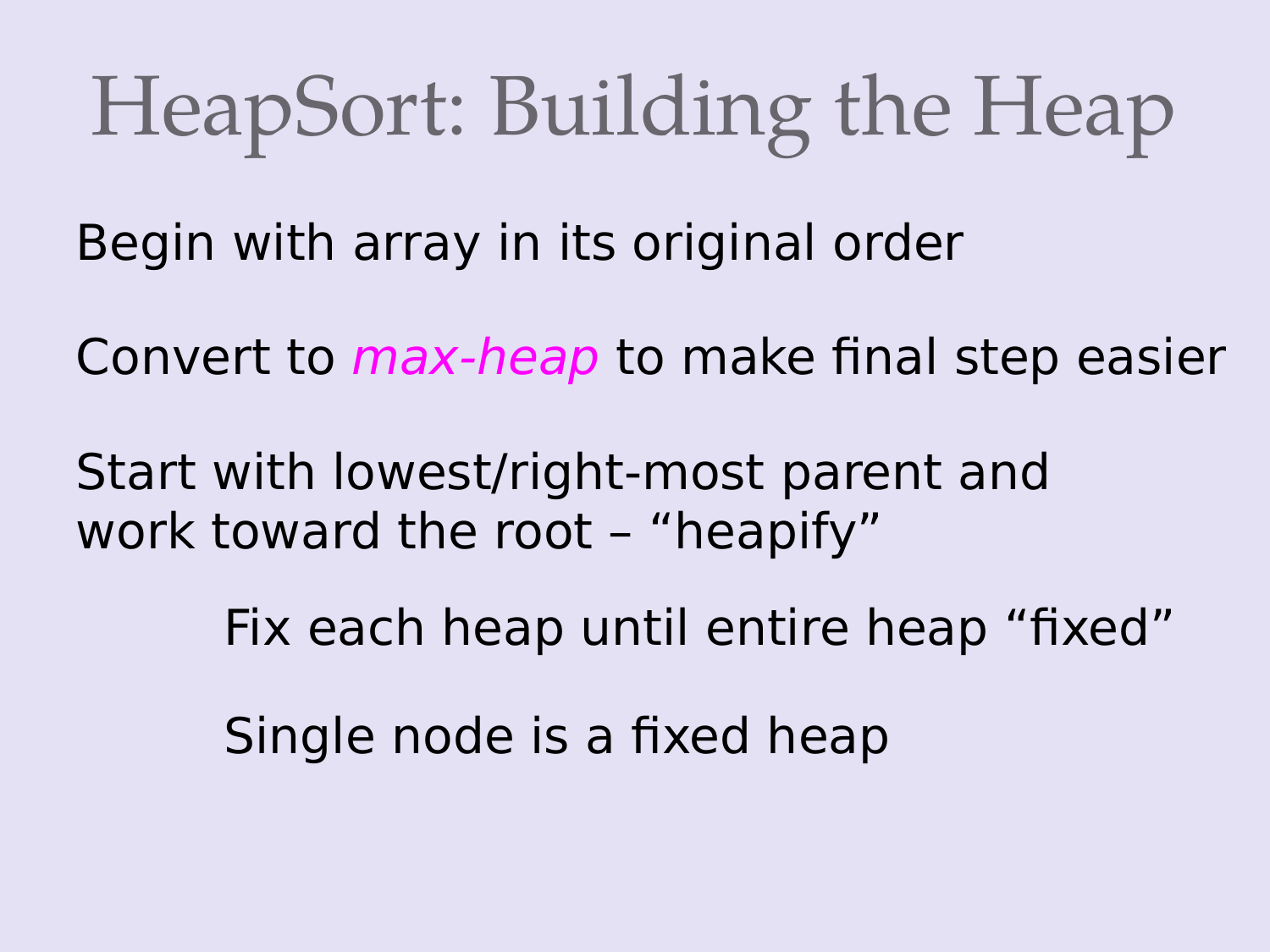

# HeapSort: Building the Heap
Begin with array in its original order
Convert to max-heap to make final step easier
Start with lowest/right-most parent and work toward the root – “heapify”
Fix each heap until entire heap “fixed”
Single node is a fixed heap